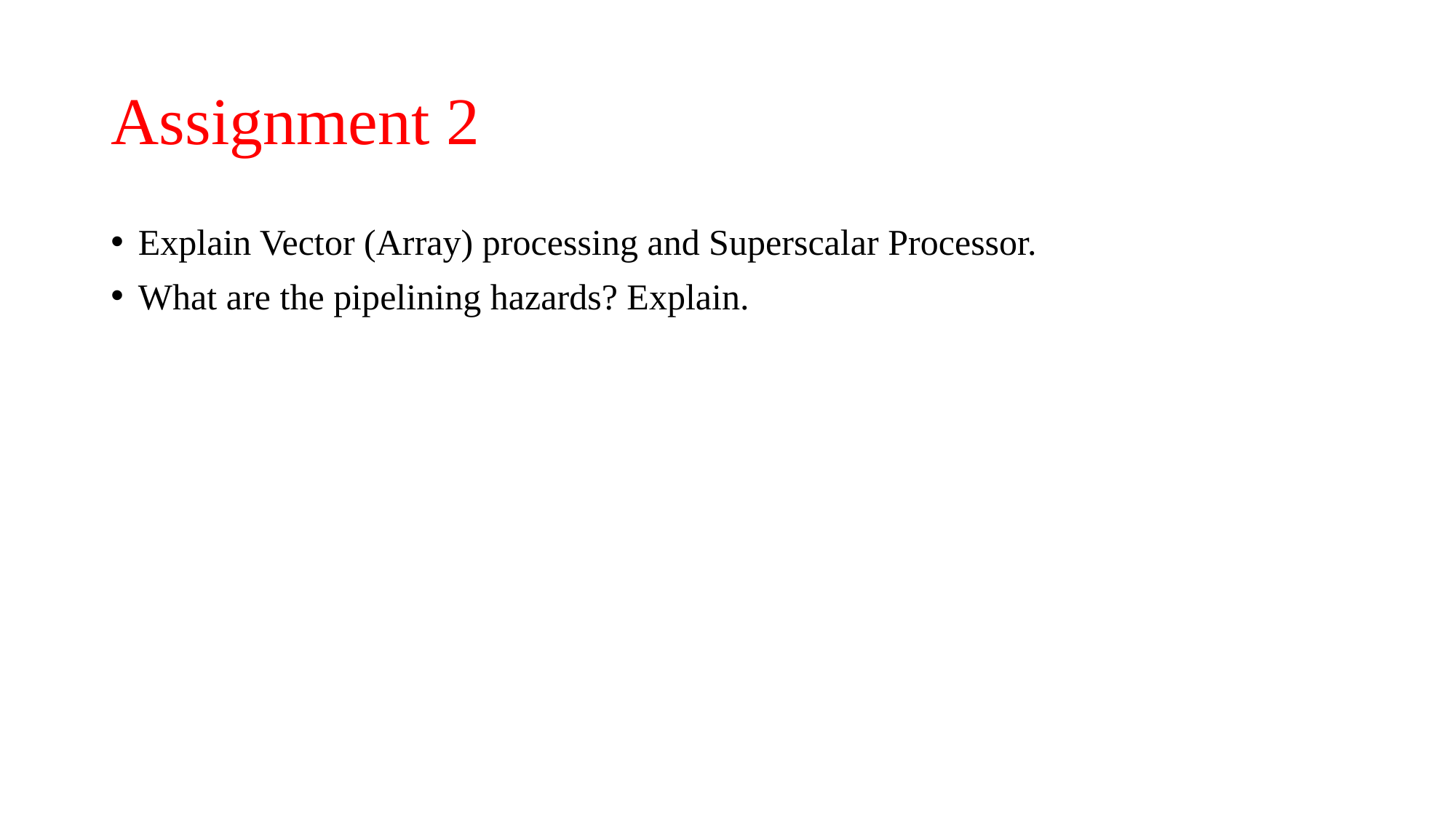

# Assignment 2
Explain Vector (Array) processing and Superscalar Processor.
What are the pipelining hazards? Explain.